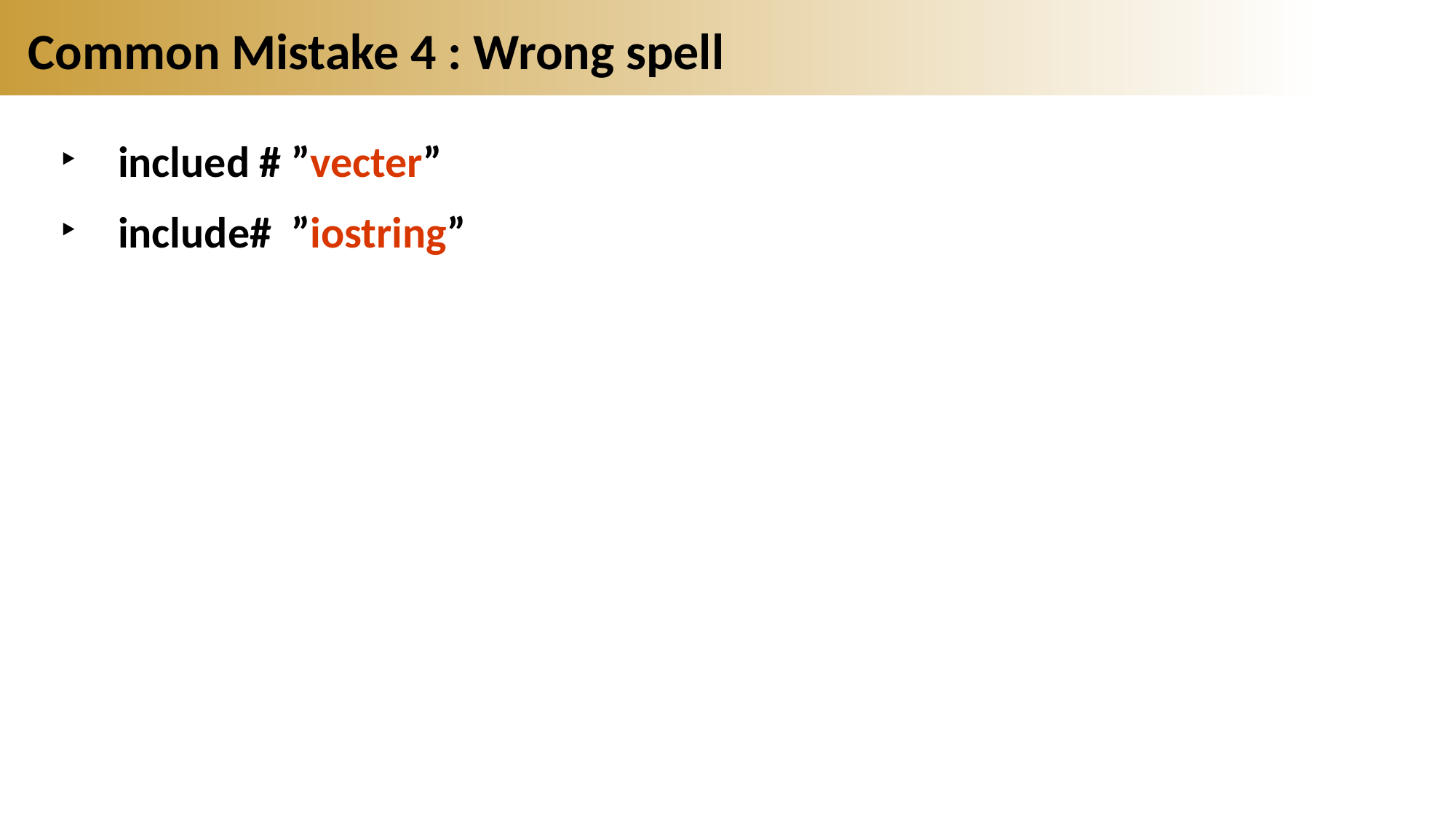

# Common Mistake 4 : Wrong spell
inclued # ”vecter”
include#  ”iostring”

17